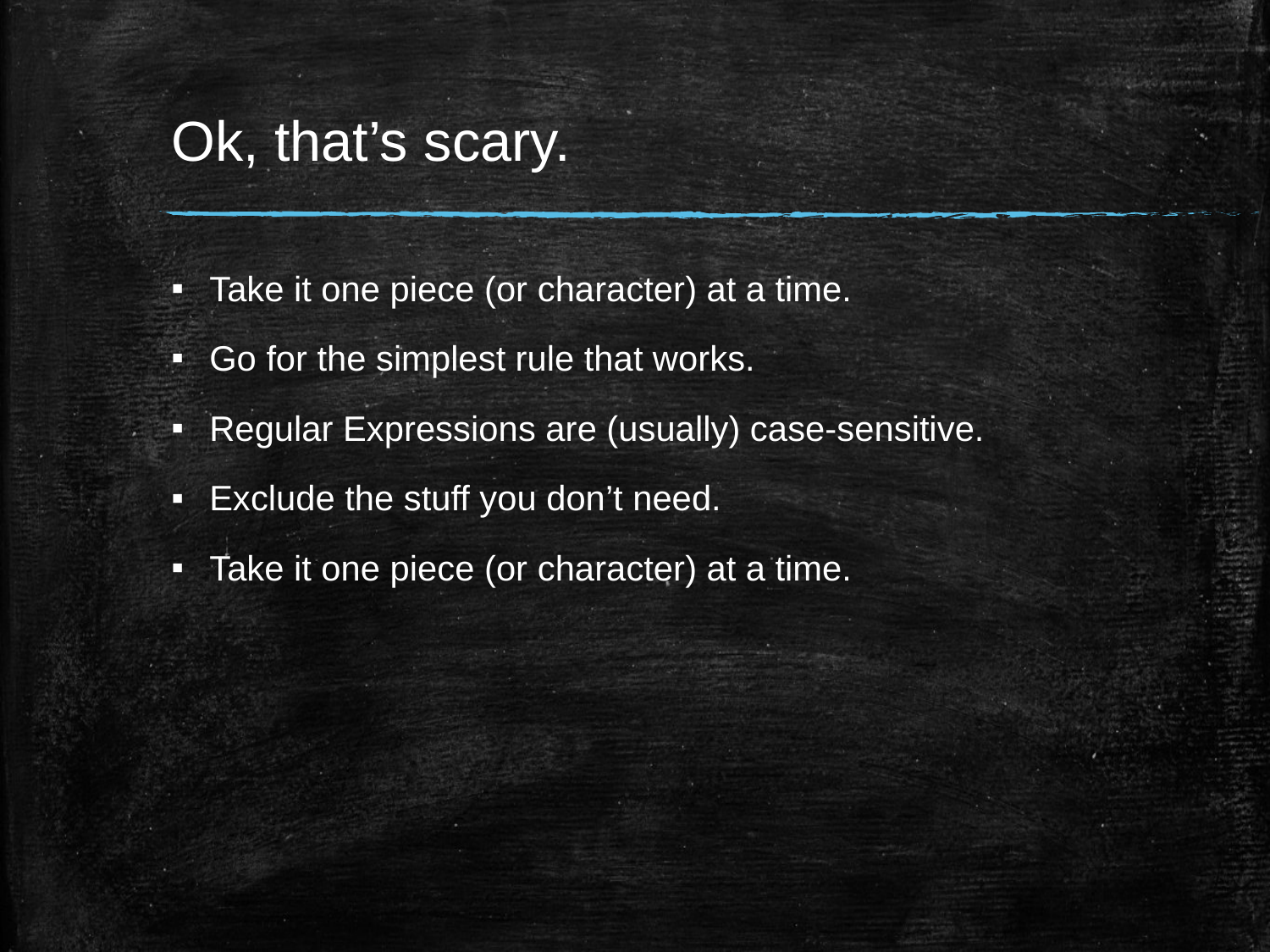

# Ok, that’s scary.
Take it one piece (or character) at a time.
Go for the simplest rule that works.
Regular Expressions are (usually) case-sensitive.
Exclude the stuff you don’t need.
Take it one piece (or character) at a time.